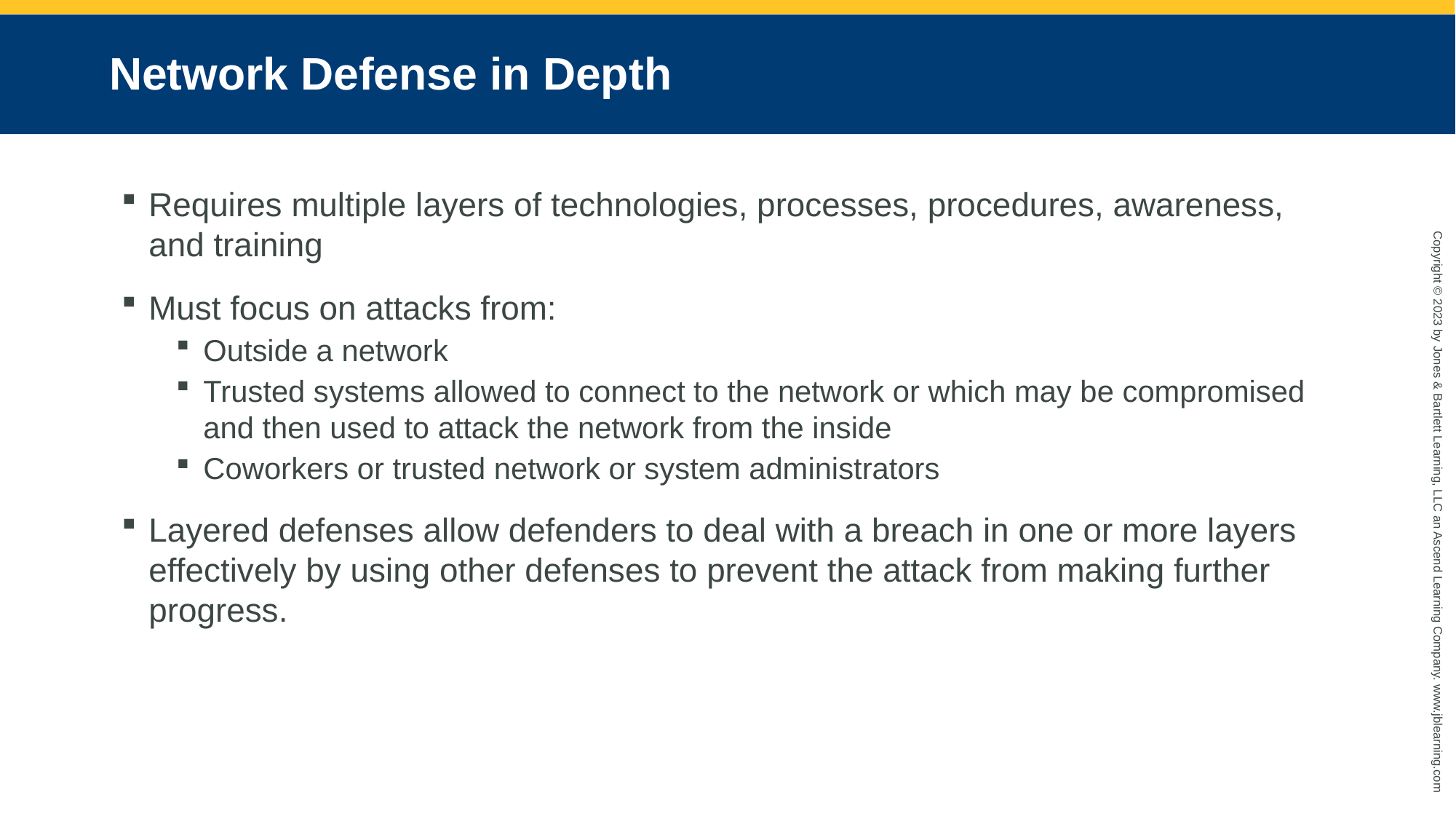

# Network Defense in Depth
Requires multiple layers of technologies, processes, procedures, awareness, and training
Must focus on attacks from:
Outside a network
Trusted systems allowed to connect to the network or which may be compromised and then used to attack the network from the inside
Coworkers or trusted network or system administrators
Layered defenses allow defenders to deal with a breach in one or more layers effectively by using other defenses to prevent the attack from making further progress.